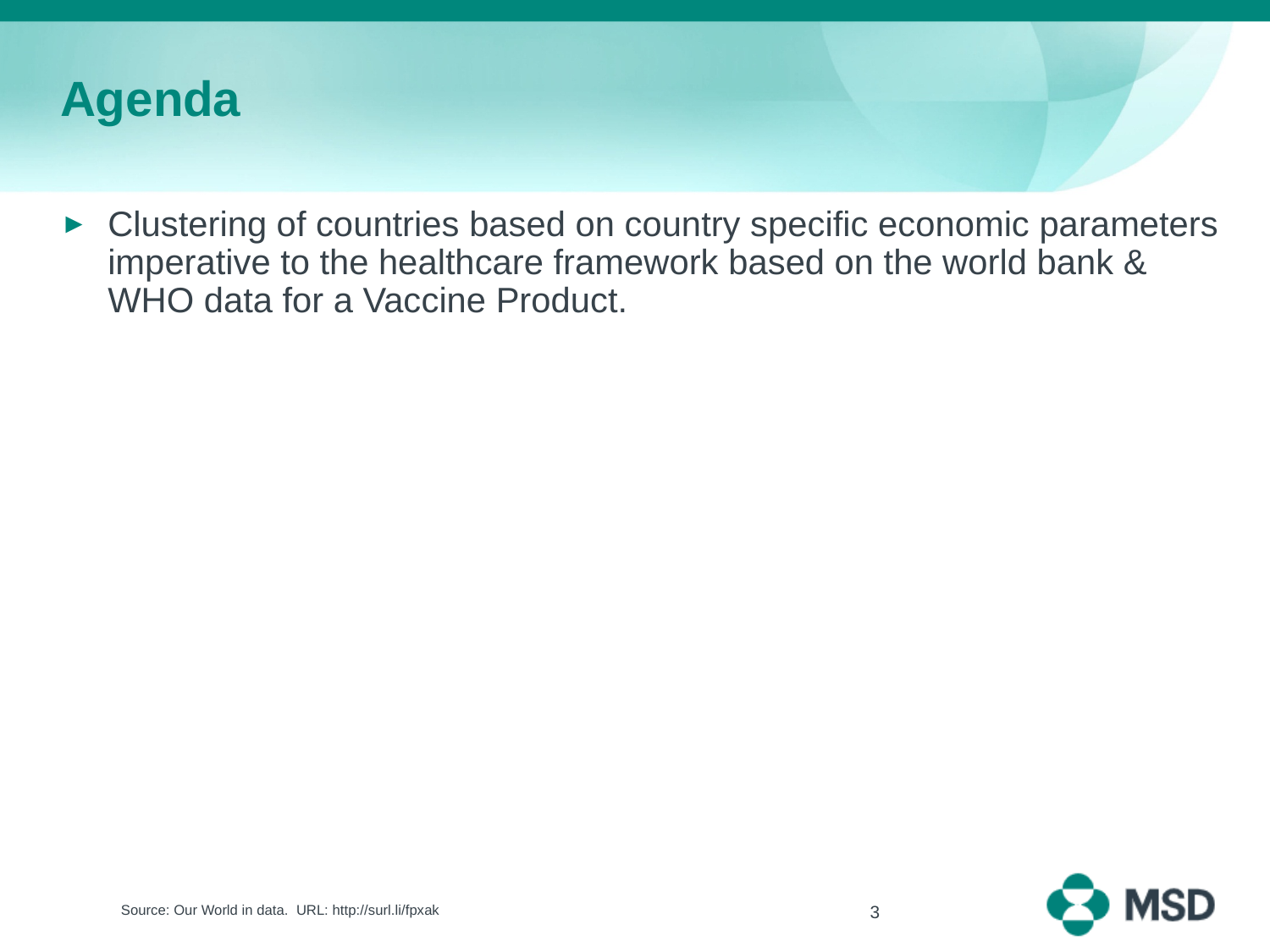

# Agenda
Clustering of countries based on country specific economic parameters imperative to the healthcare framework based on the world bank & WHO data for a Vaccine Product.
Source: Our World in data.  URL: http://surl.li/fpxak
3